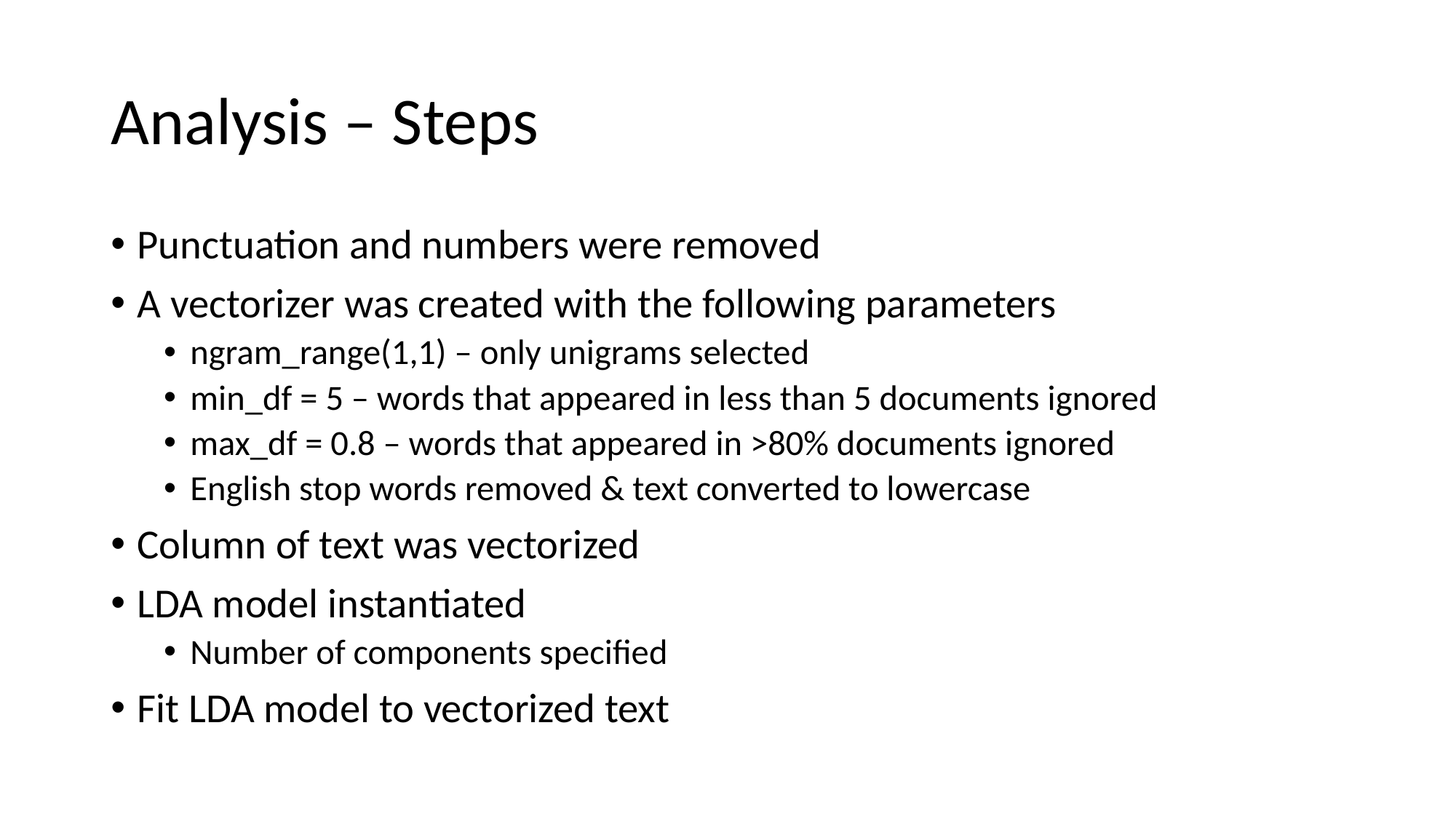

# Analysis – Steps
Punctuation and numbers were removed
A vectorizer was created with the following parameters
ngram_range(1,1) – only unigrams selected
min_df = 5 – words that appeared in less than 5 documents ignored
max_df = 0.8 – words that appeared in >80% documents ignored
English stop words removed & text converted to lowercase
Column of text was vectorized
LDA model instantiated
Number of components specified
Fit LDA model to vectorized text